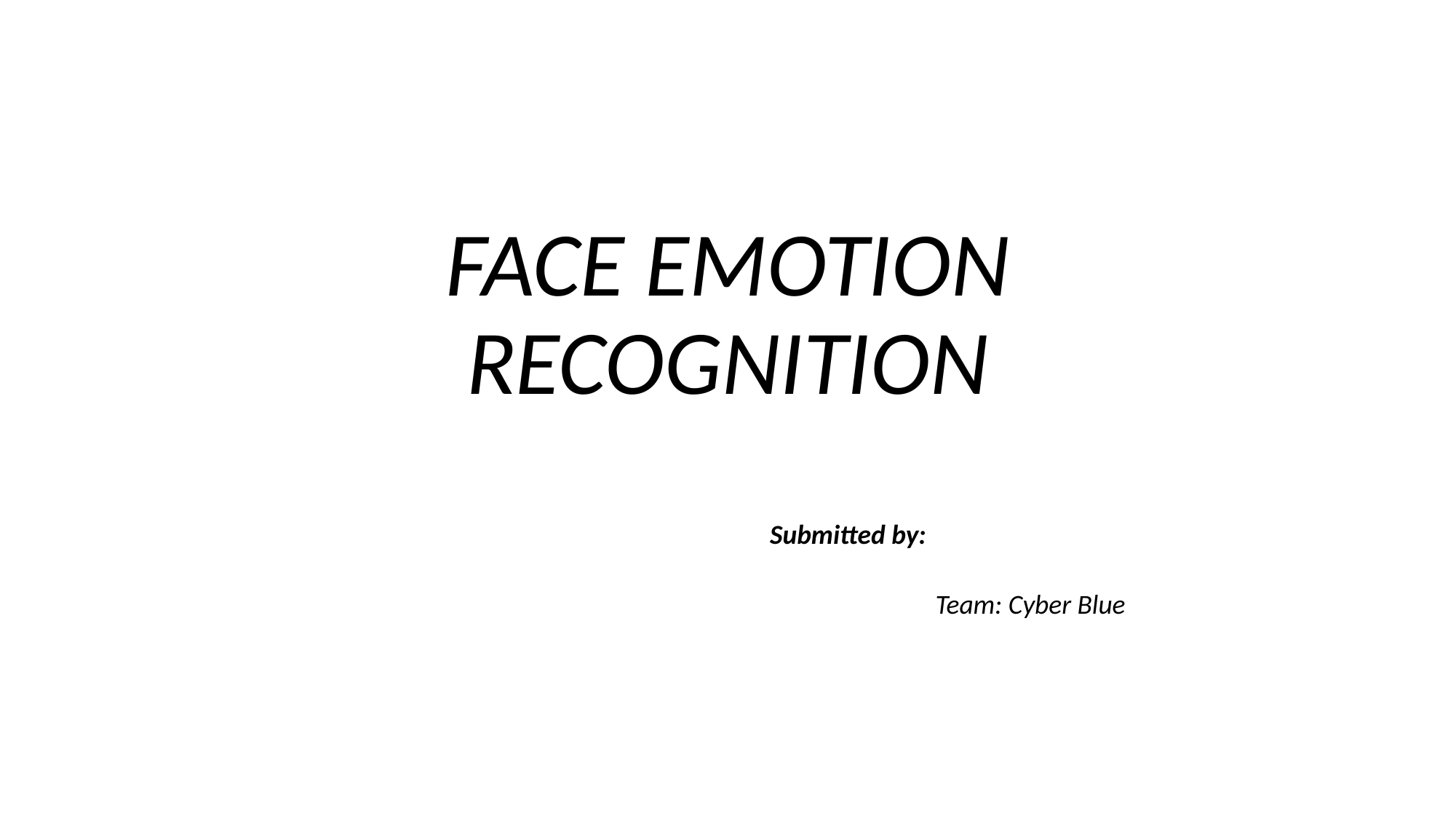

# FACE EMOTION RECOGNITION

                                                                                             Submitted by:
                                                                                                  Team: Cyber Blue